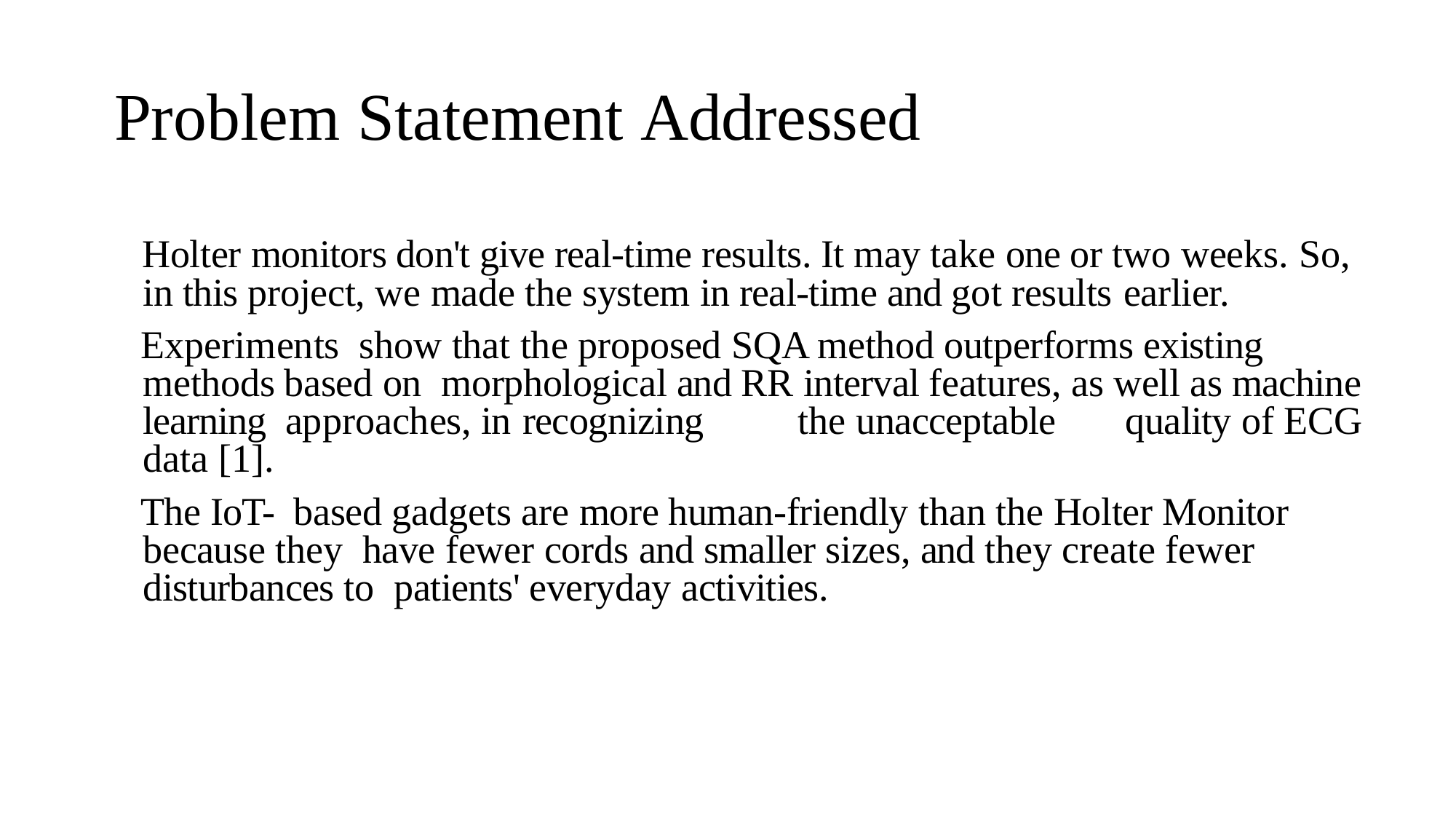

# Problem Statement Addressed
Holter monitors don't give real-time results. It may take one or two weeks. So,  in this project, we made the system in real-time and got results earlier.
Experiments  show that the proposed SQA method outperforms existing methods based on  morphological and RR interval features, as well as machine learning  approaches, in recognizing	the unacceptable	quality of ECG data [1].
The IoT-  based gadgets are more human-friendly than the Holter Monitor because they  have fewer cords and smaller sizes, and they create fewer disturbances to  patients' everyday activities.